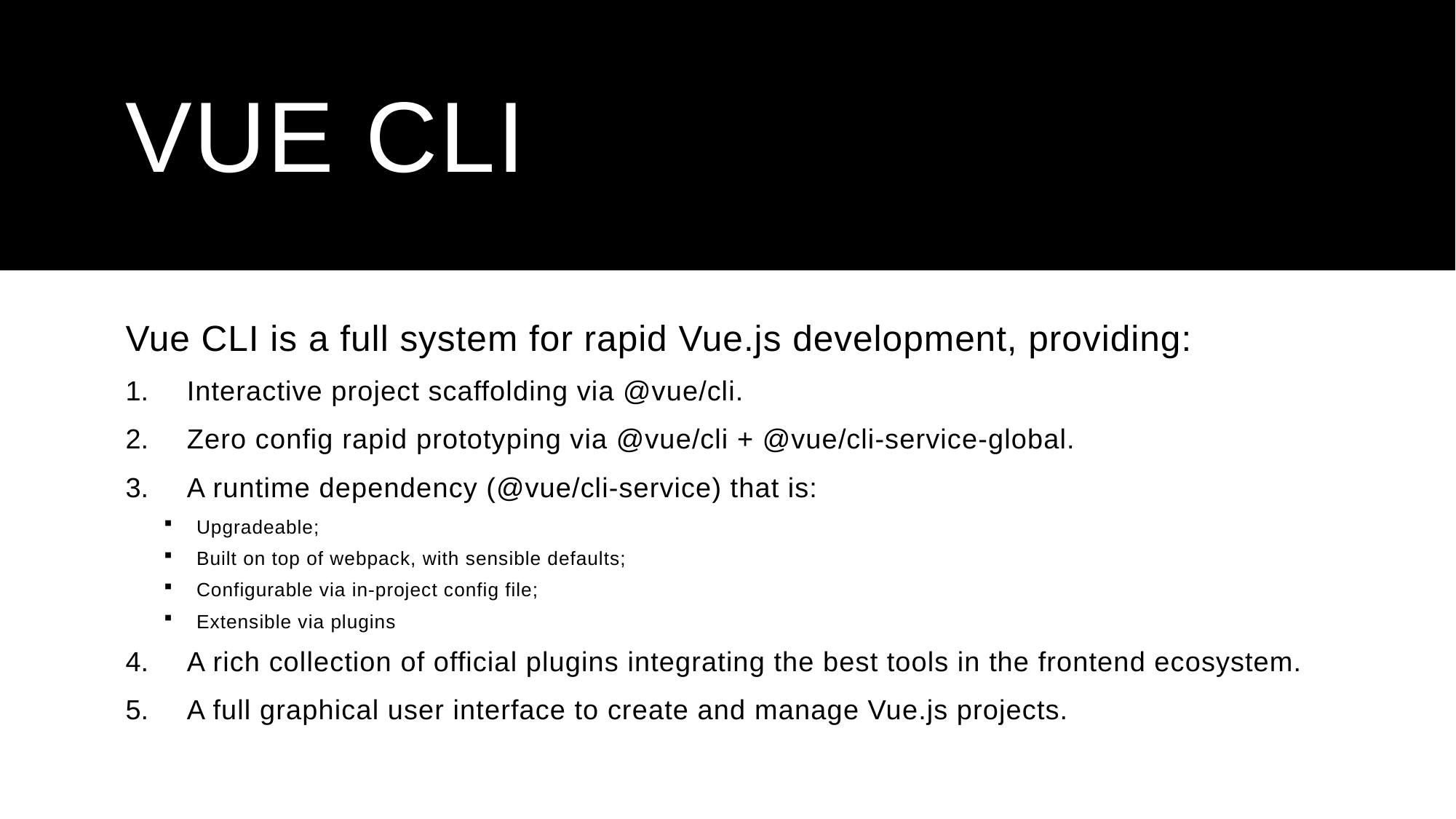

# Vue CLI
Vue CLI is a full system for rapid Vue.js development, providing:
Interactive project scaffolding via @vue/cli.
Zero config rapid prototyping via @vue/cli + @vue/cli-service-global.
A runtime dependency (@vue/cli-service) that is:
Upgradeable;
Built on top of webpack, with sensible defaults;
Configurable via in-project config file;
Extensible via plugins
A rich collection of official plugins integrating the best tools in the frontend ecosystem.
A full graphical user interface to create and manage Vue.js projects.